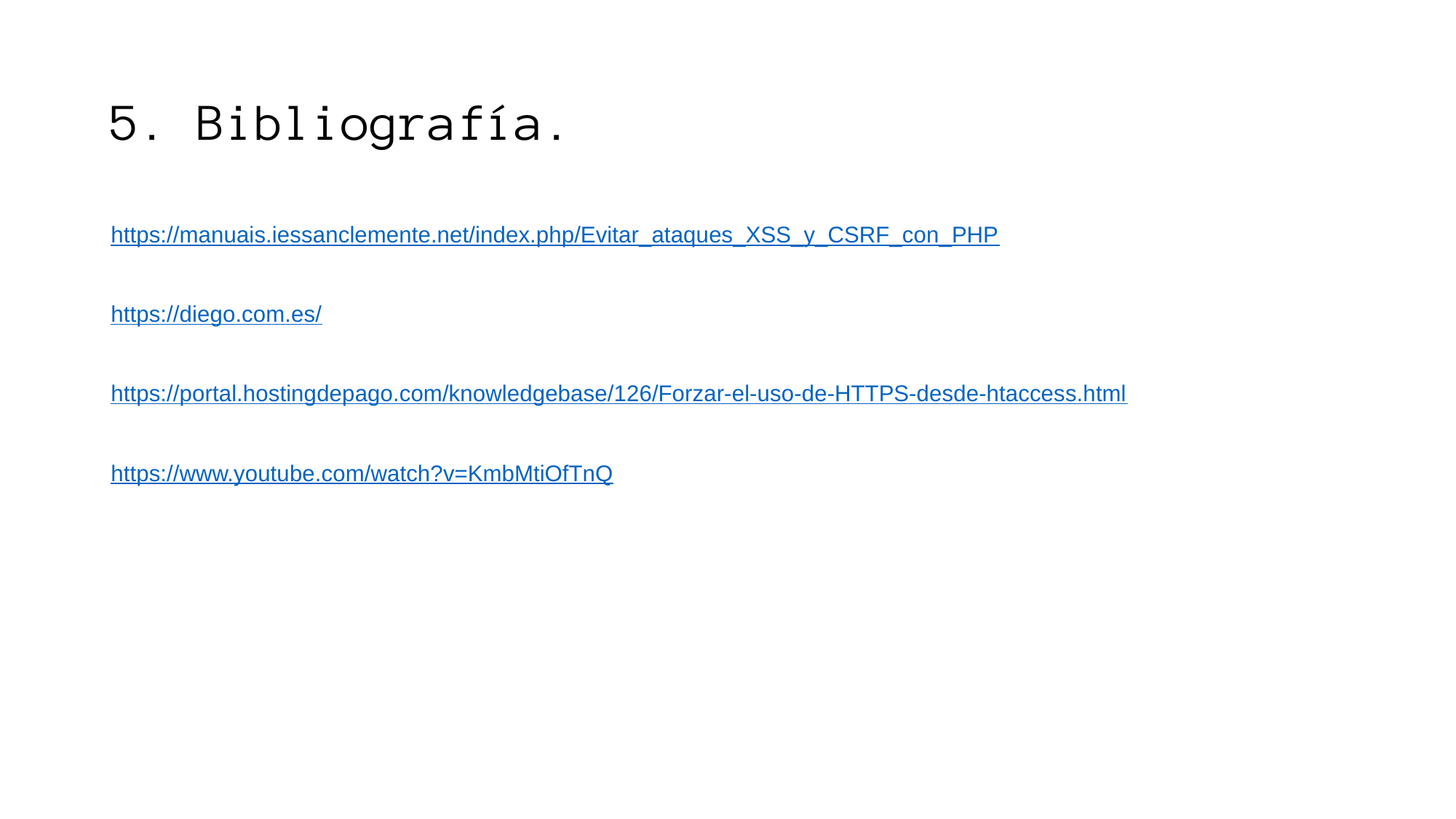

# 5. Bibliografía.
https://manuais.iessanclemente.net/index.php/Evitar_ataques_XSS_y_CSRF_con_PHP

https://diego.com.es/

https://portal.hostingdepago.com/knowledgebase/126/Forzar-el-uso-de-HTTPS-desde-htaccess.html

https://www.youtube.com/watch?v=KmbMtiOfTnQ